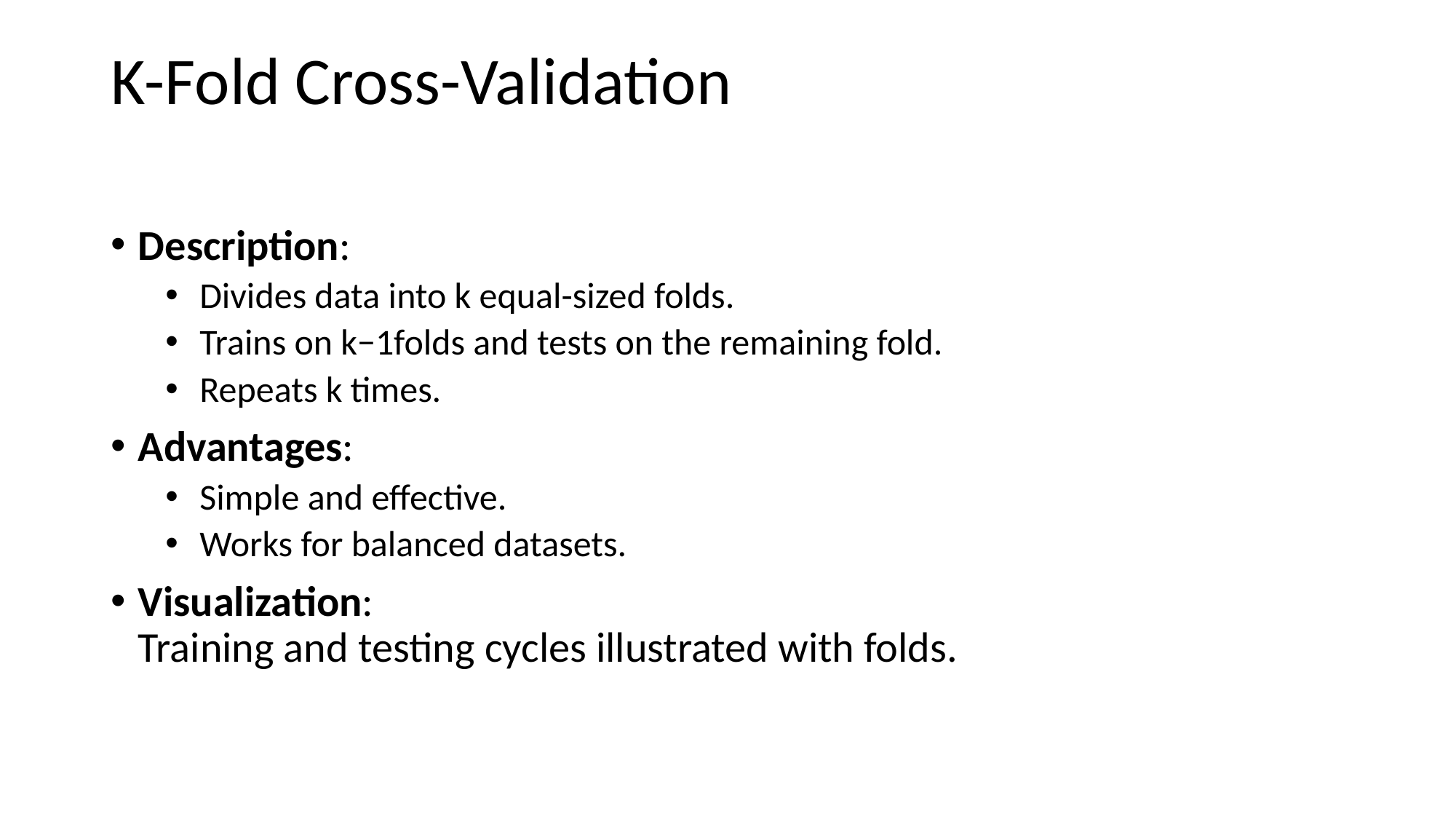

# K-Fold Cross-Validation
Description:
Divides data into k equal-sized folds.
Trains on k−1folds and tests on the remaining fold.
Repeats k times.
Advantages:
Simple and effective.
Works for balanced datasets.
Visualization:
Training and testing cycles illustrated with folds.